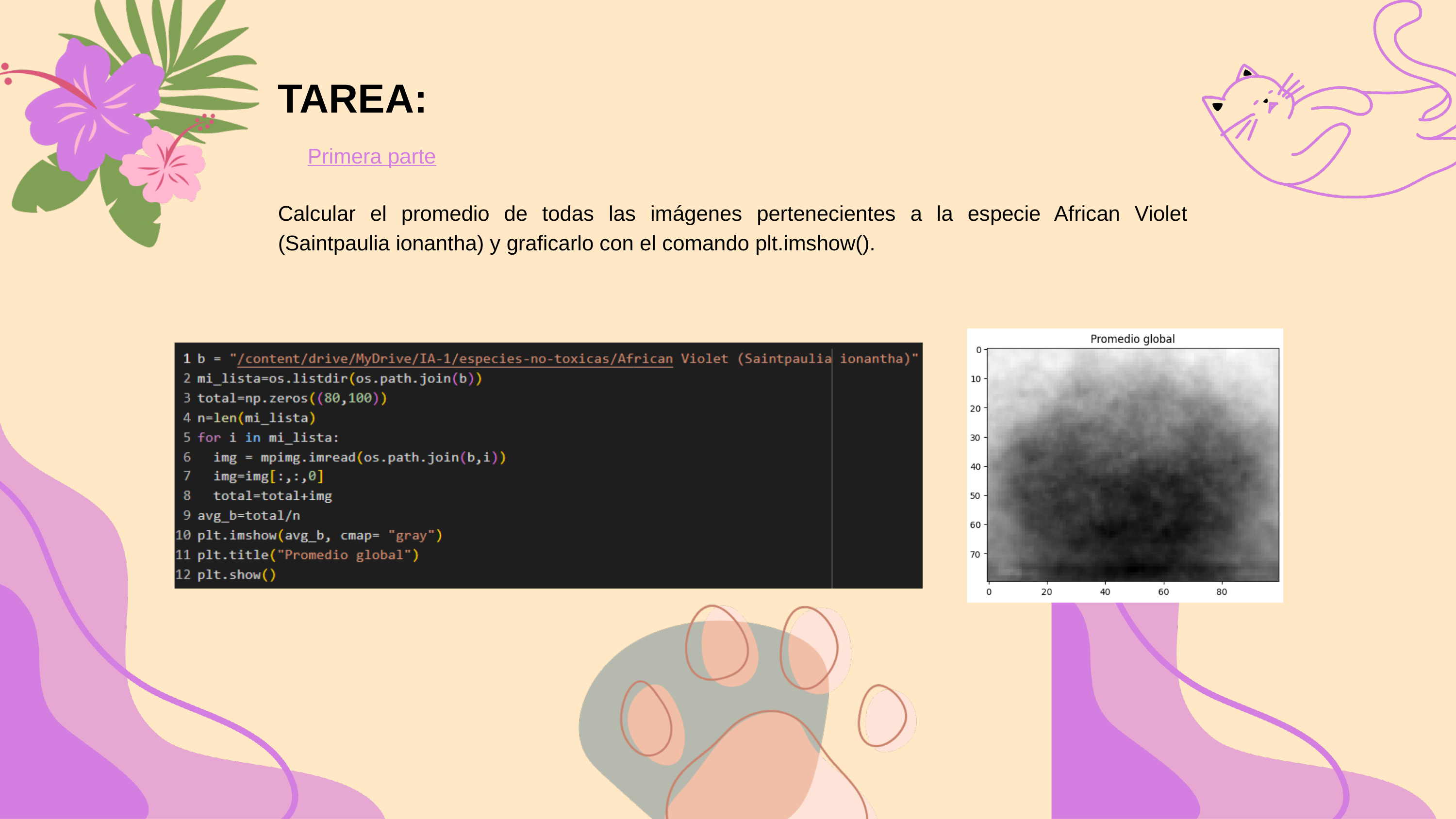

TAREA:
Primera parte
Calcular el promedio de todas las imágenes pertenecientes a la especie African Violet (Saintpaulia ionantha) y graficarlo con el comando plt.imshow().